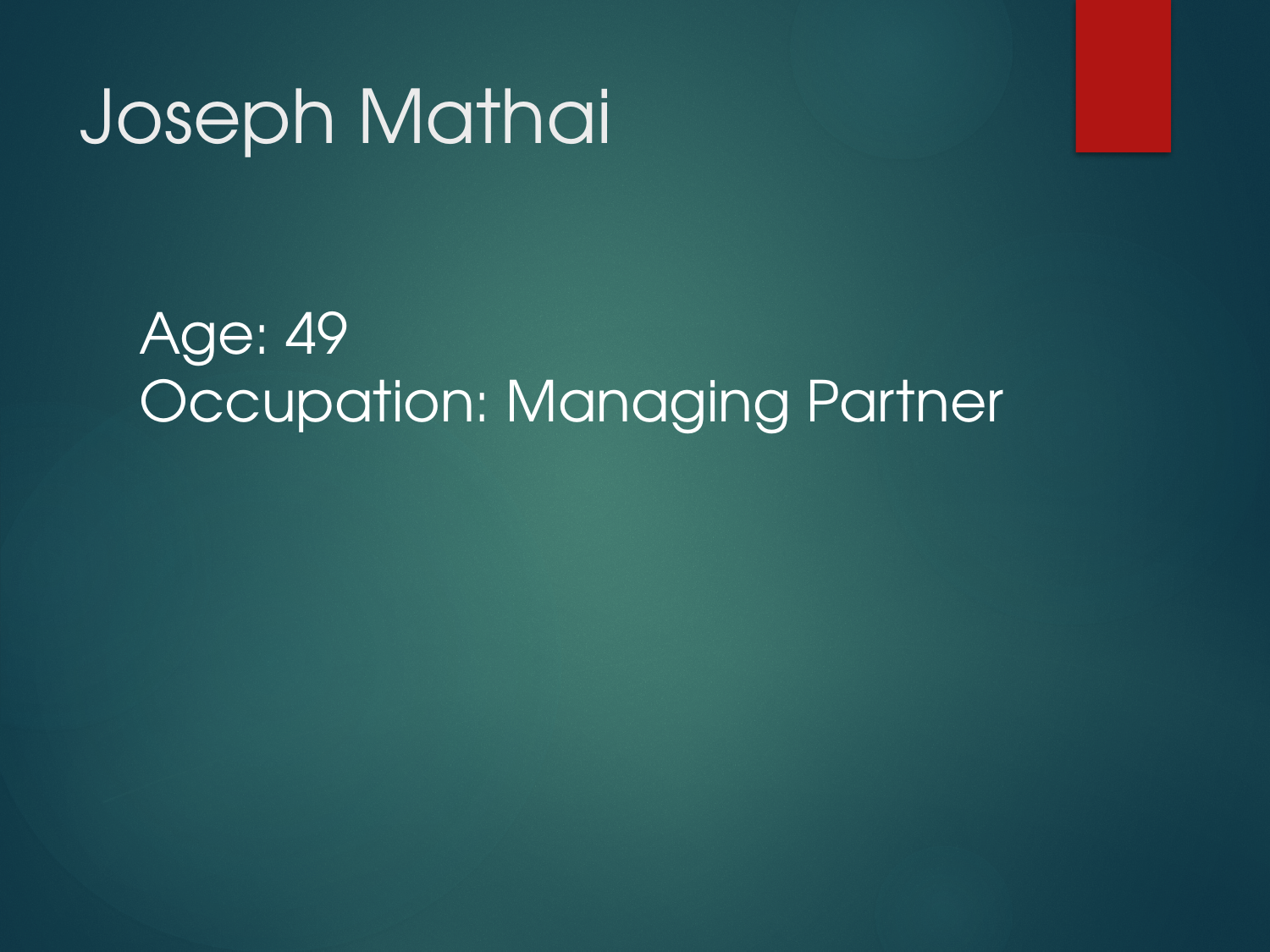

# Joseph Mathai

Age: 49
Occupation: Managing Partner